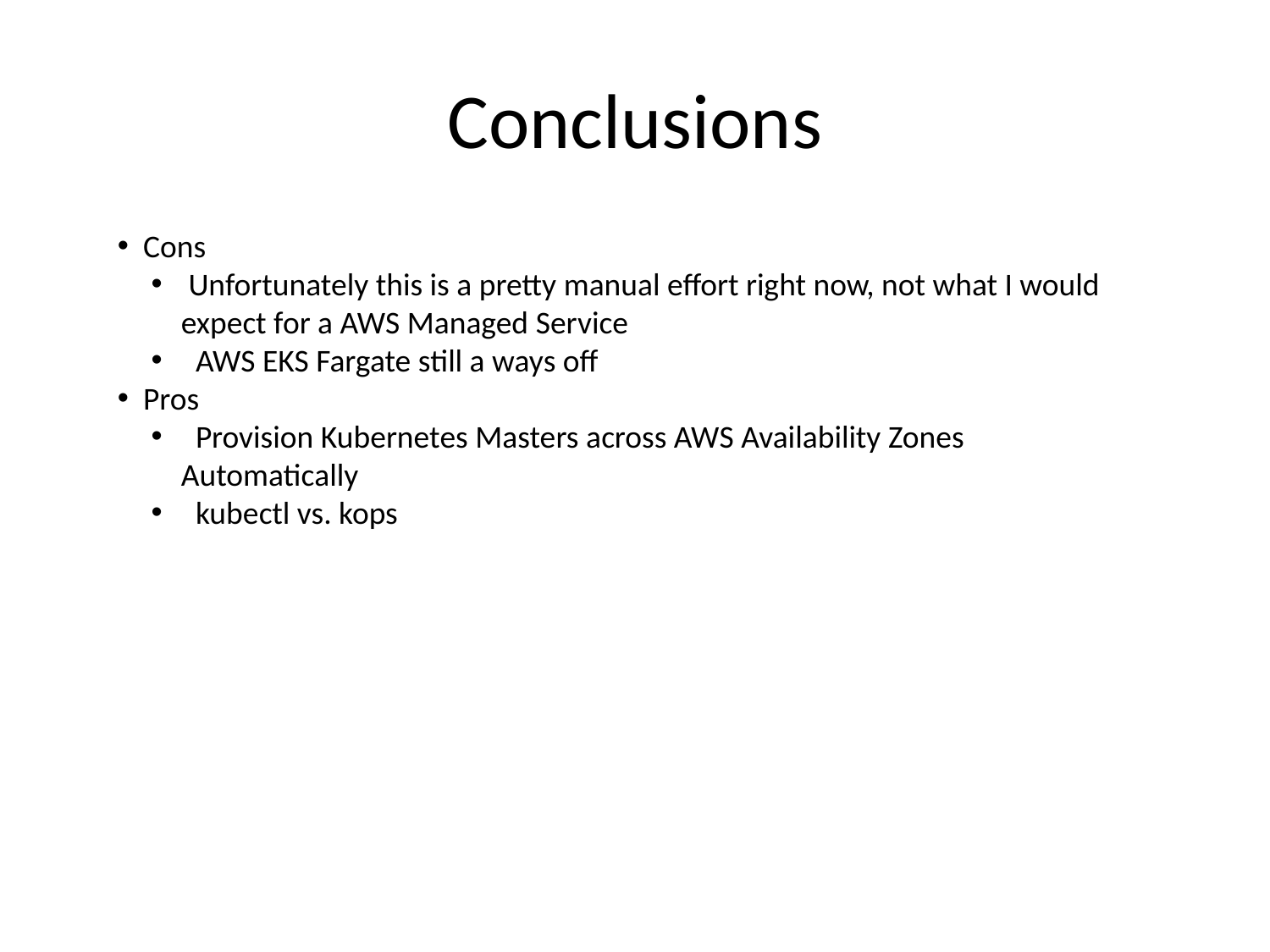

# Conclusions
  Cons
 Unfortunately this is a pretty manual effort right now, not what I would expect for a AWS Managed Service
  AWS EKS Fargate still a ways off
  Pros
  Provision Kubernetes Masters across AWS Availability Zones Automatically
  kubectl vs. kops